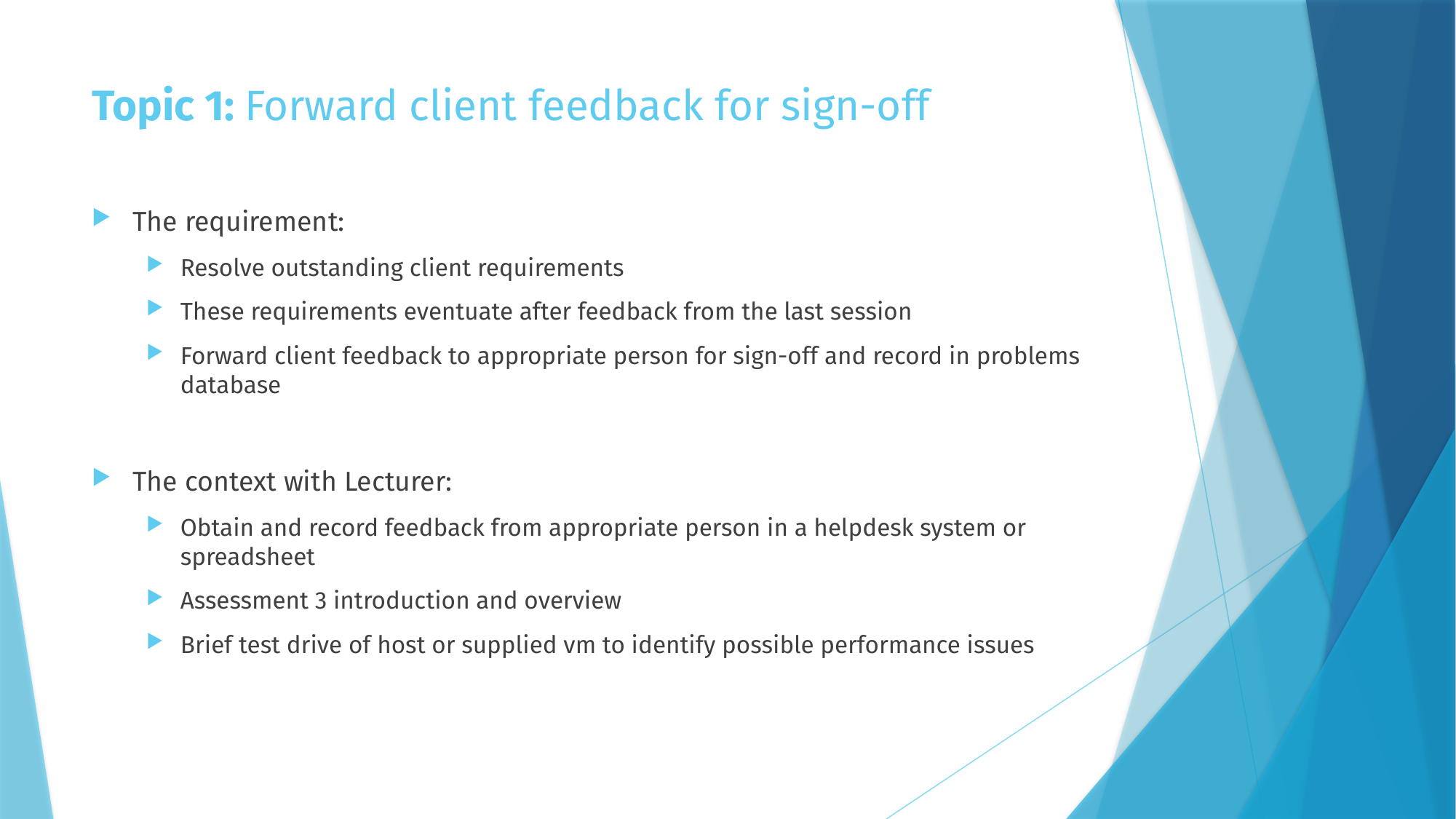

# Topic 1: Forward client feedback for sign-off
The requirement:
Resolve outstanding client requirements
These requirements eventuate after feedback from the last session
Forward client feedback to appropriate person for sign-off and record in problems database

The context with Lecturer:
Obtain and record feedback from appropriate person in a helpdesk system or spreadsheet
Assessment 3 introduction and overview
Brief test drive of host or supplied vm to identify possible performance issues